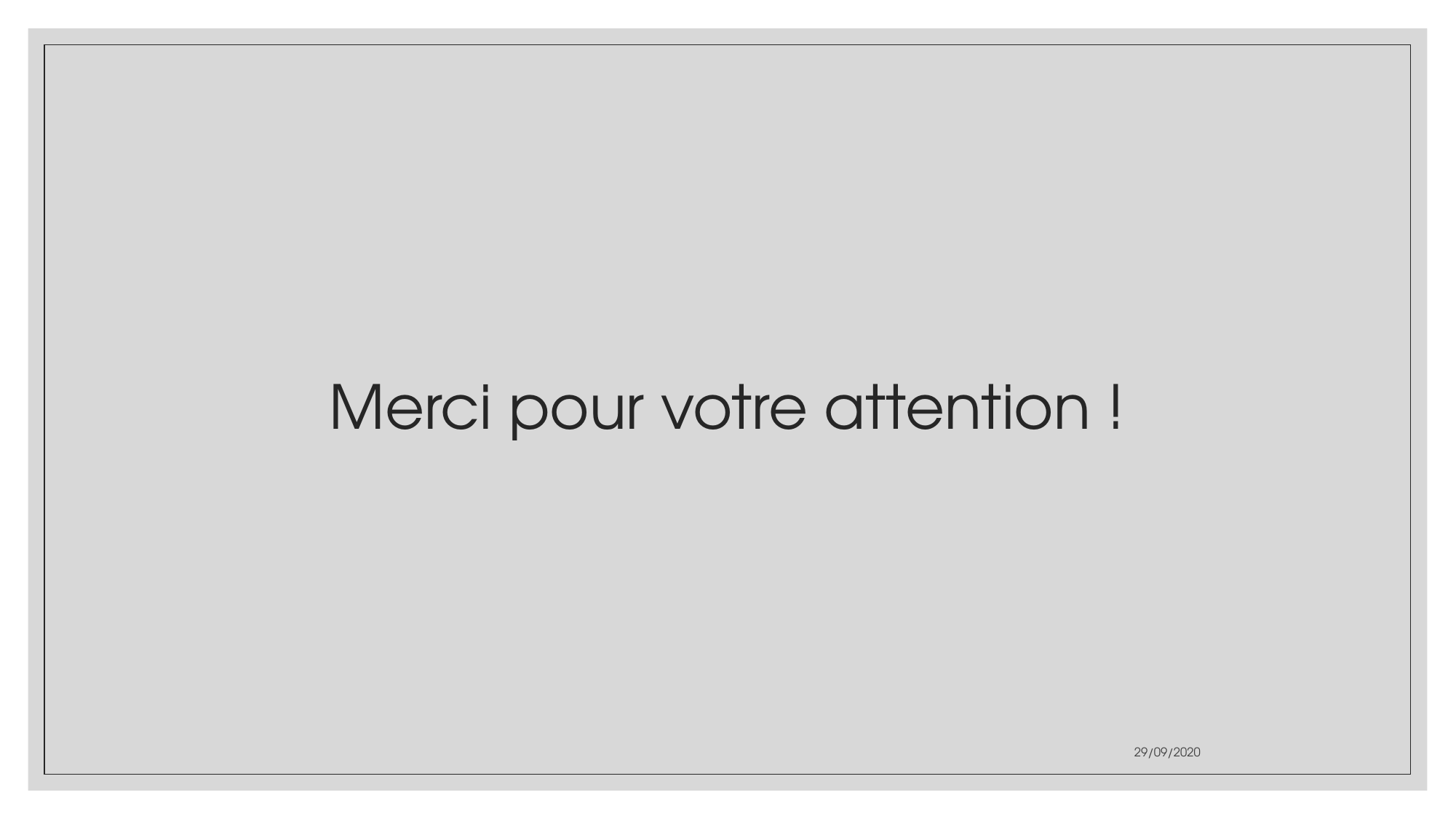

# Merci pour votre attention !
29/09/2020